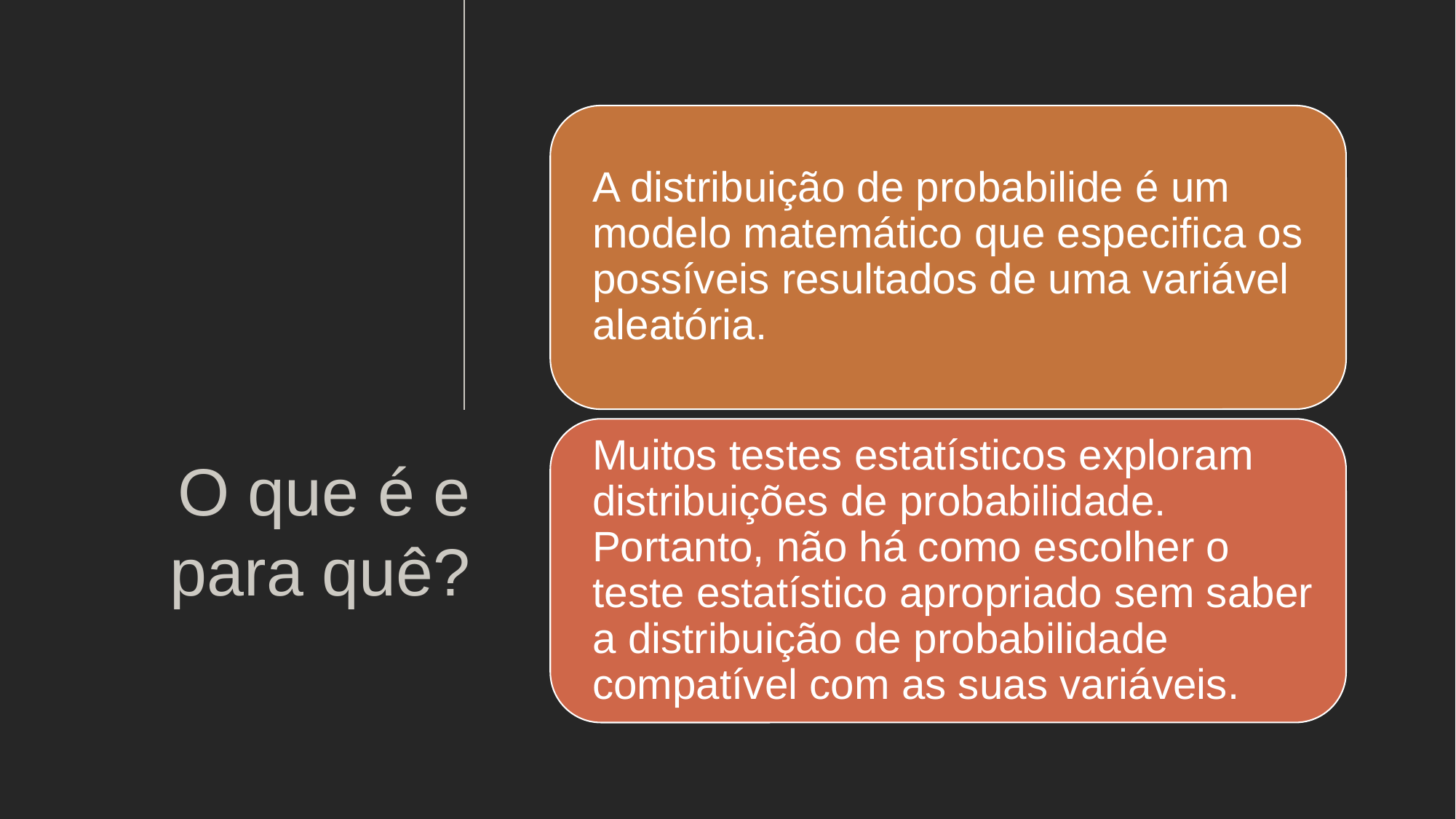

A distribuição de probabilide é um modelo matemático que especifica os possíveis resultados de uma variável aleatória.
Muitos testes estatísticos exploram distribuições de probabilidade. Portanto, não há como escolher o teste estatístico apropriado sem saber a distribuição de probabilidade compatível com as suas variáveis.
# O que é e para quê?